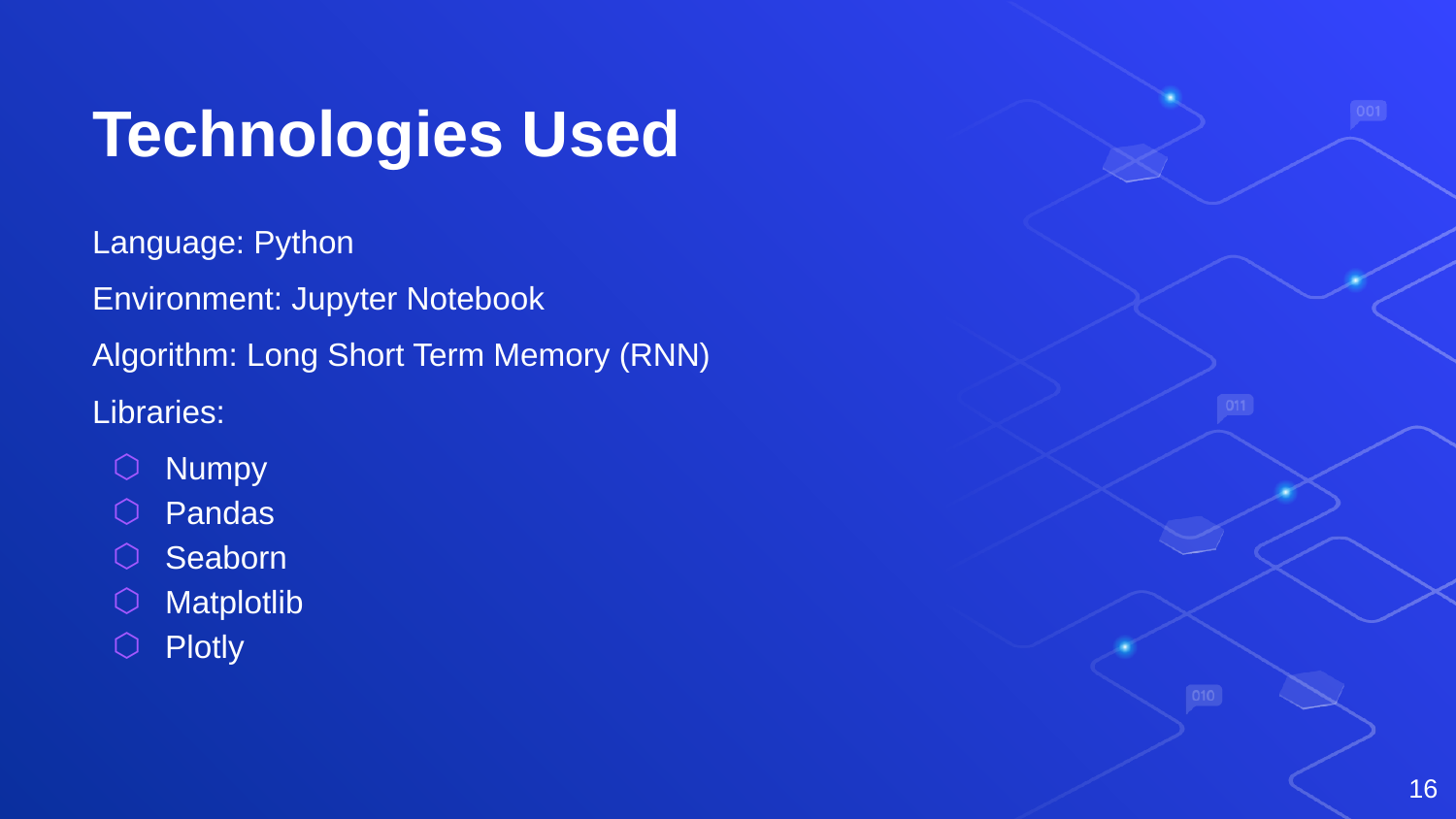

# Technologies Used
Language: Python
Environment: Jupyter Notebook
Algorithm: Long Short Term Memory (RNN)
Libraries:
Numpy
Pandas
Seaborn
Matplotlib
Plotly

16